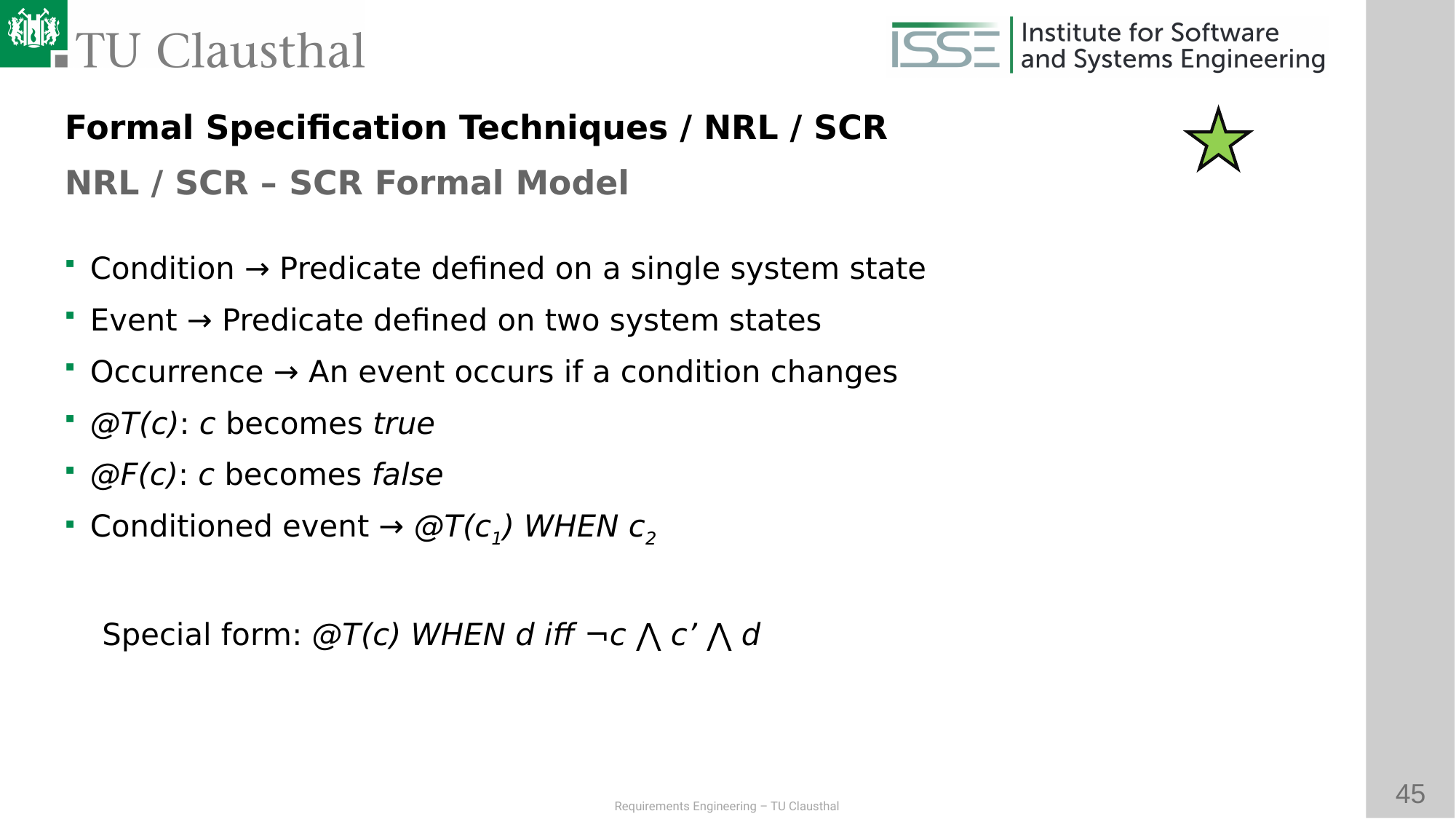

Formal Specification Techniques / NRL / SCR

NRL / SCR – SCR Formal Model
# Condition → Predicate defined on a single system state
Event → Predicate defined on two system states
Occurrence → An event occurs if a condition changes
@T(c): c becomes true
@F(c): c becomes false
Conditioned event → @T(c1) WHEN c2

Special form: @T(c) WHEN d iff ¬c ⋀ c’ ⋀ d